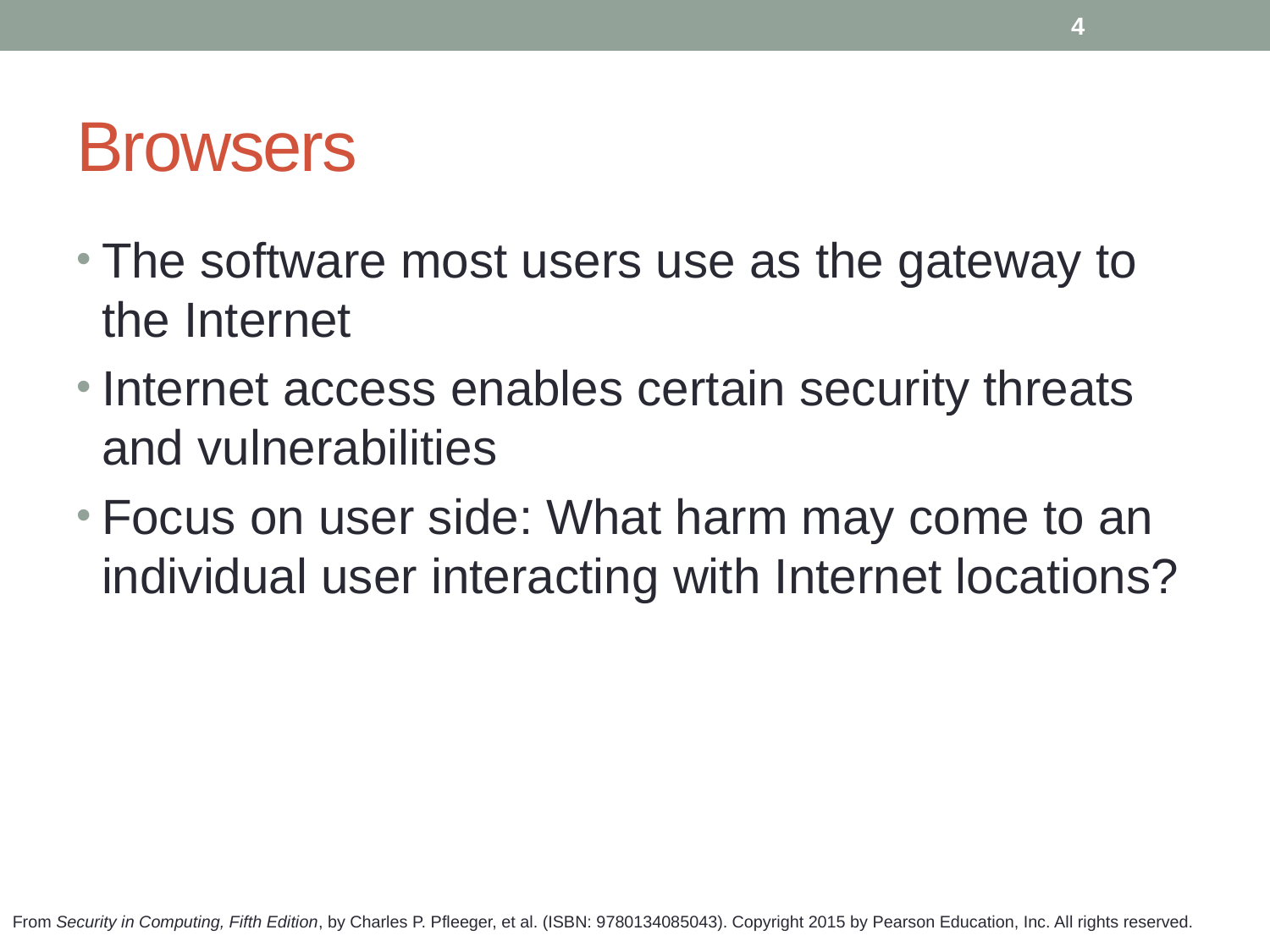

4
# Browsers
The software most users use as the gateway to the Internet
Internet access enables certain security threats and vulnerabilities
Focus on user side: What harm may come to an individual user interacting with Internet locations?